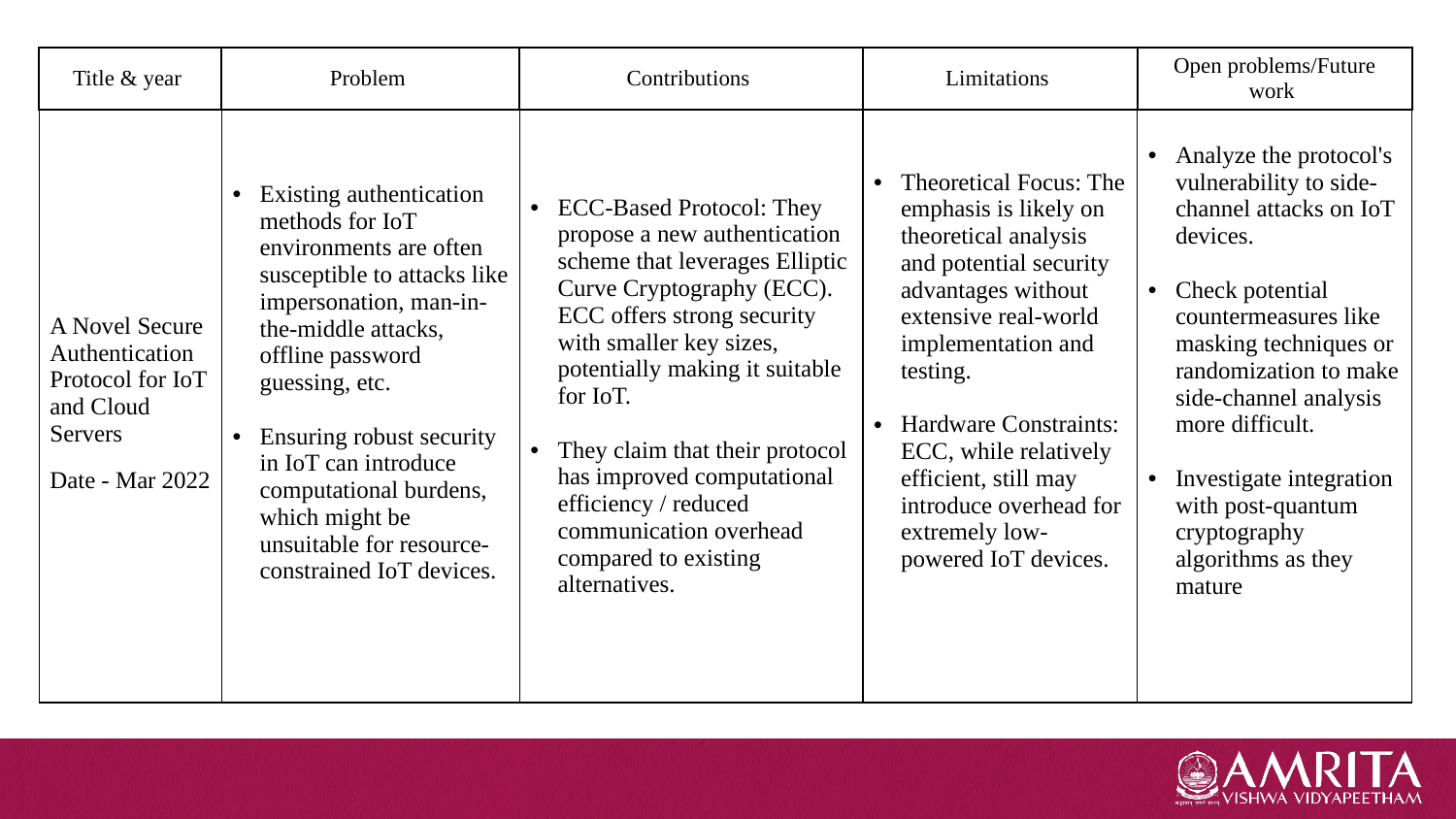

| Title & year | Problem | Contributions | Limitations | Open problems/Future work |
| --- | --- | --- | --- | --- |
| A Novel Secure Authentication Protocol for IoT and Cloud Servers Date - Mar 2022 | Existing authentication methods for IoT environments are often susceptible to attacks like impersonation, man-in-the-middle attacks, offline password guessing, etc. Ensuring robust security in IoT can introduce computational burdens, which might be unsuitable for resource-constrained IoT devices. | ECC-Based Protocol: They propose a new authentication scheme that leverages Elliptic Curve Cryptography (ECC). ECC offers strong security with smaller key sizes, potentially making it suitable for IoT. They claim that their protocol has improved computational efficiency / reduced communication overhead compared to existing alternatives. | Theoretical Focus: The emphasis is likely on theoretical analysis and potential security advantages without extensive real-world implementation and testing. Hardware Constraints: ECC, while relatively efficient, still may introduce overhead for extremely low-powered IoT devices. | Analyze the protocol's vulnerability to side-channel attacks on IoT devices. Check potential countermeasures like masking techniques or randomization to make side-channel analysis more difficult. Investigate integration with post-quantum cryptography algorithms as they mature |